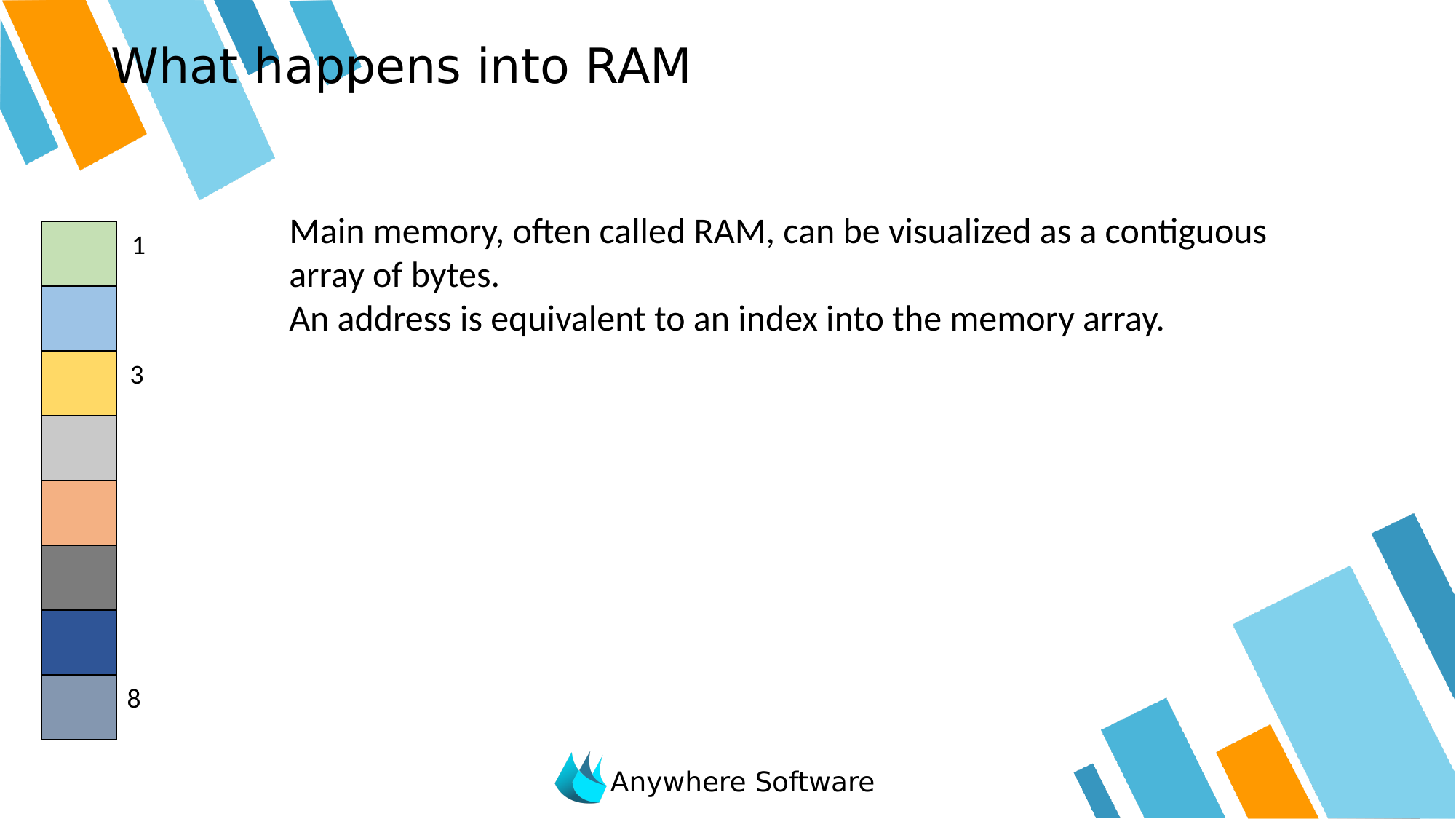

# What happens into RAM
Main memory, often called RAM, can be visualized as a contiguous array of bytes.
An address is equivalent to an index into the memory array.
|  |
| --- |
|  |
|  |
|  |
|  |
|  |
|  |
|  |
1
3
8